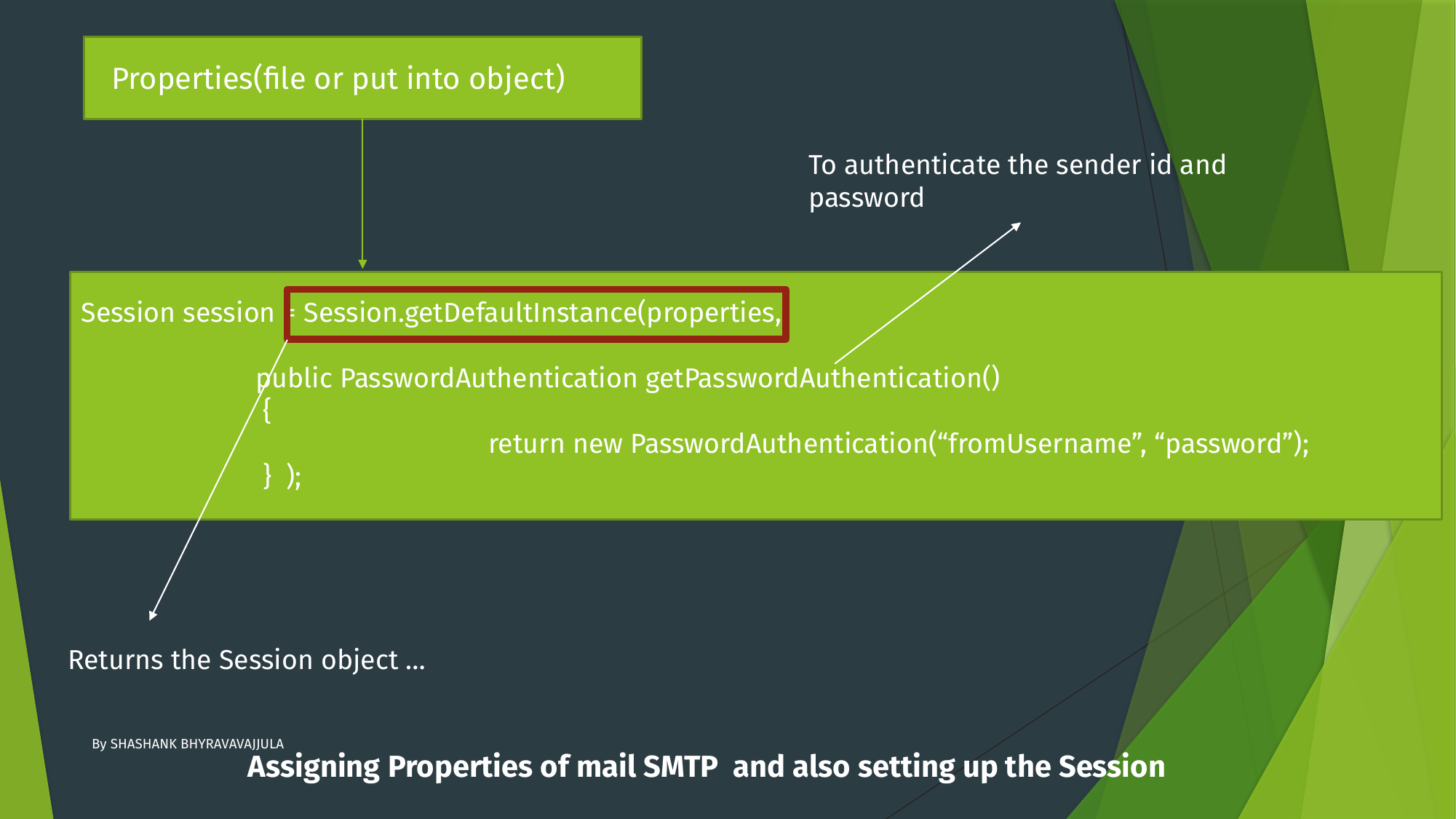

Properties(file or put into object)
To authenticate the sender id and password

Session session = Session.getDefaultInstance(properties,

                        public PasswordAuthentication getPasswordAuthentication()
                         {
                                                        return new PasswordAuthentication(“fromUsername”, “password”);
                         }  );

Returns the Session object …
By SHASHANK BHYRAVAVAJJULA
Assigning Properties of mail SMTP  and also setting up the Session